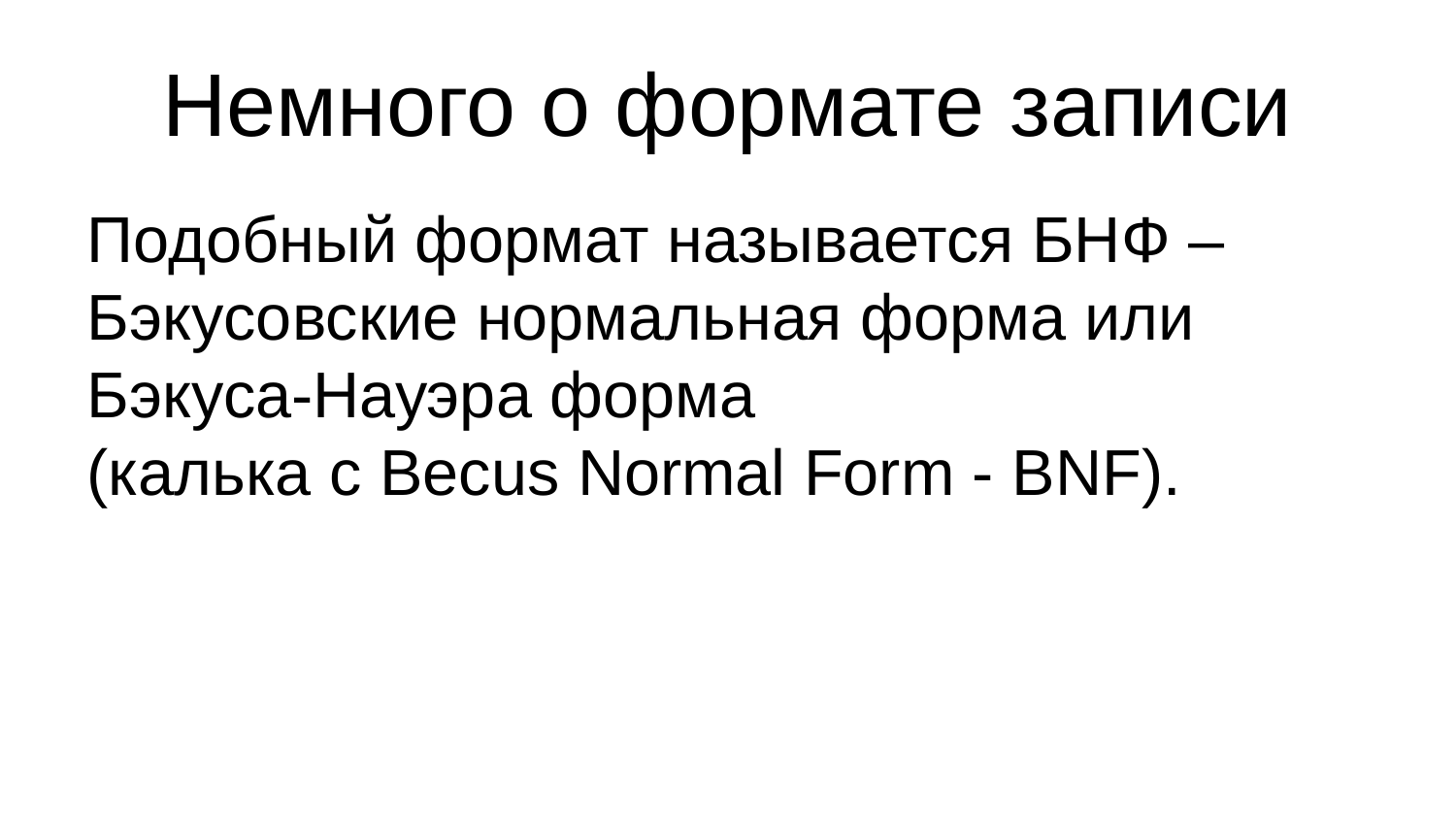

Немного о формате записи
Подобный формат называется БНФ – Бэкусовские нормальная форма или Бэкуса-Науэра форма
(калька с Becus Normal Form - BNF).